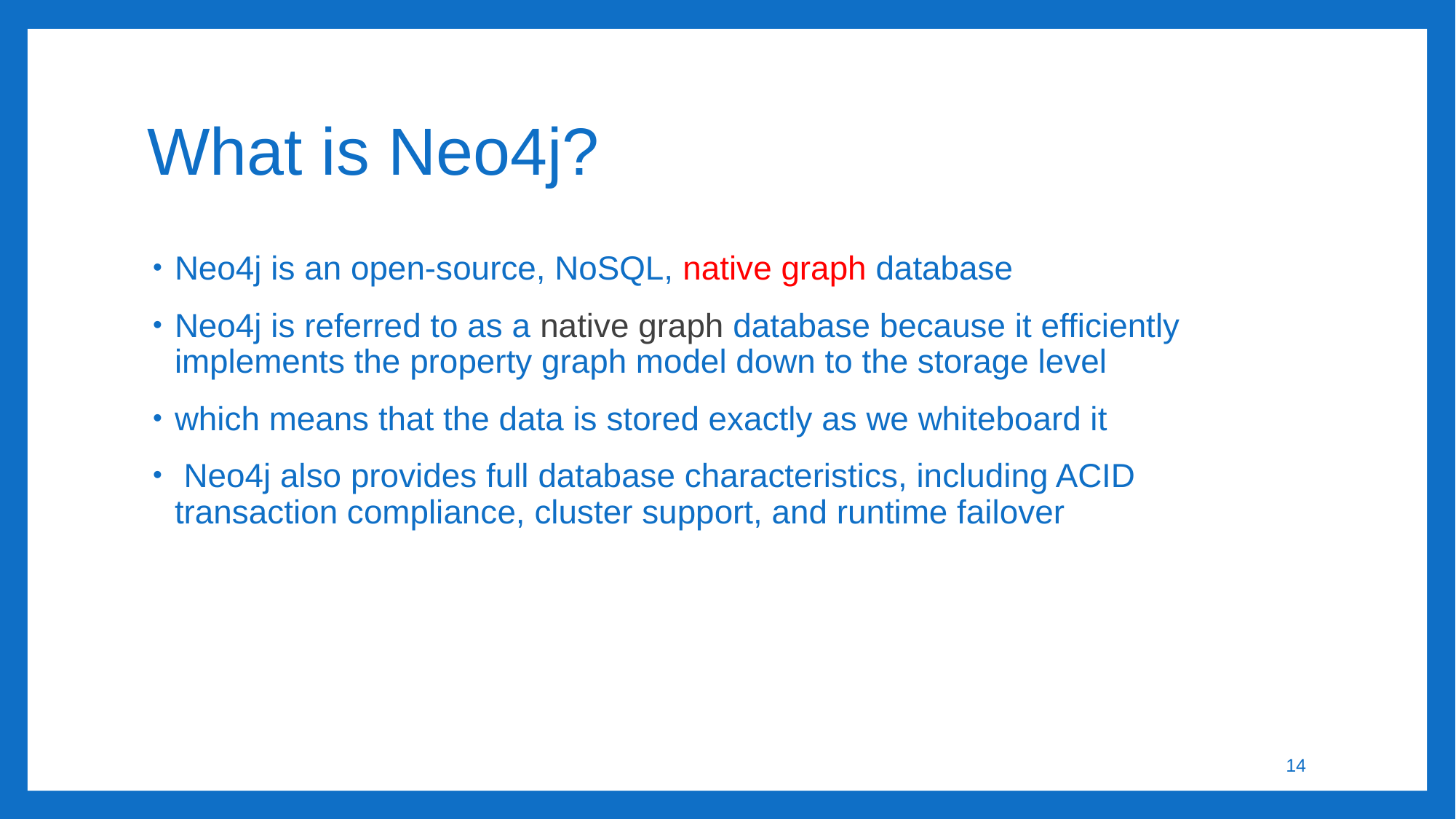

# What is Neo4j?
Neo4j is an open-source, NoSQL, native graph database
Neo4j is referred to as a native graph database because it efficiently implements the property graph model down to the storage level
which means that the data is stored exactly as we whiteboard it
 Neo4j also provides full database characteristics, including ACID transaction compliance, cluster support, and runtime failover

14